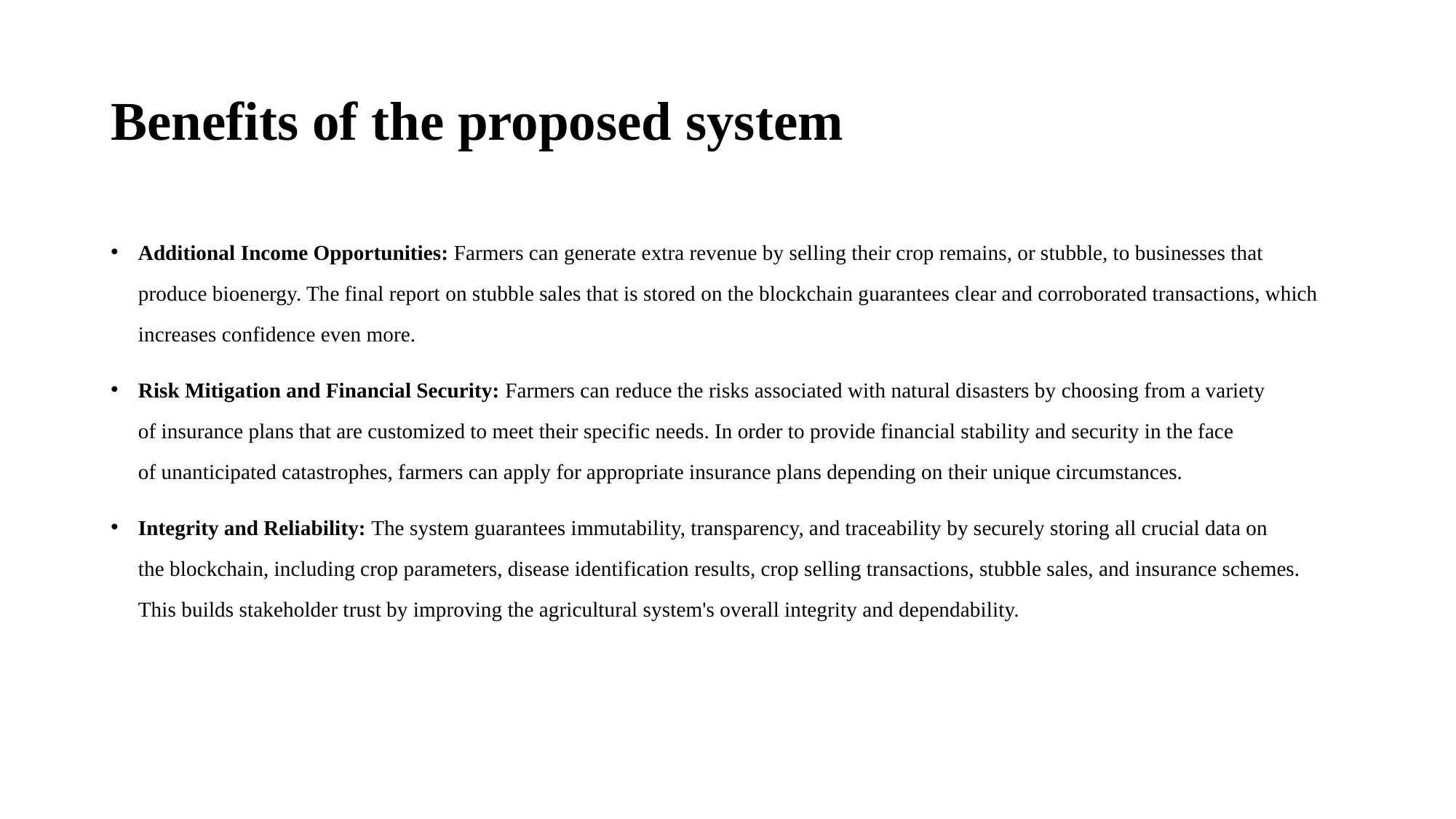

# Benefits of the proposed system
Additional Income Opportunities: Farmers can generate extra revenue by selling their crop remains, or stubble, to businesses that produce bioenergy. The final report on stubble sales that is stored on the blockchain guarantees clear and corroborated transactions, which increases confidence even more.
Risk Mitigation and Financial Security: Farmers can reduce the risks associated with natural disasters by choosing from a variety of insurance plans that are customized to meet their specific needs. In order to provide financial stability and security in the face of unanticipated catastrophes, farmers can apply for appropriate insurance plans depending on their unique circumstances.
Integrity and Reliability: The system guarantees immutability, transparency, and traceability by securely storing all crucial data on the blockchain, including crop parameters, disease identification results, crop selling transactions, stubble sales, and insurance schemes. This builds stakeholder trust by improving the agricultural system's overall integrity and dependability.